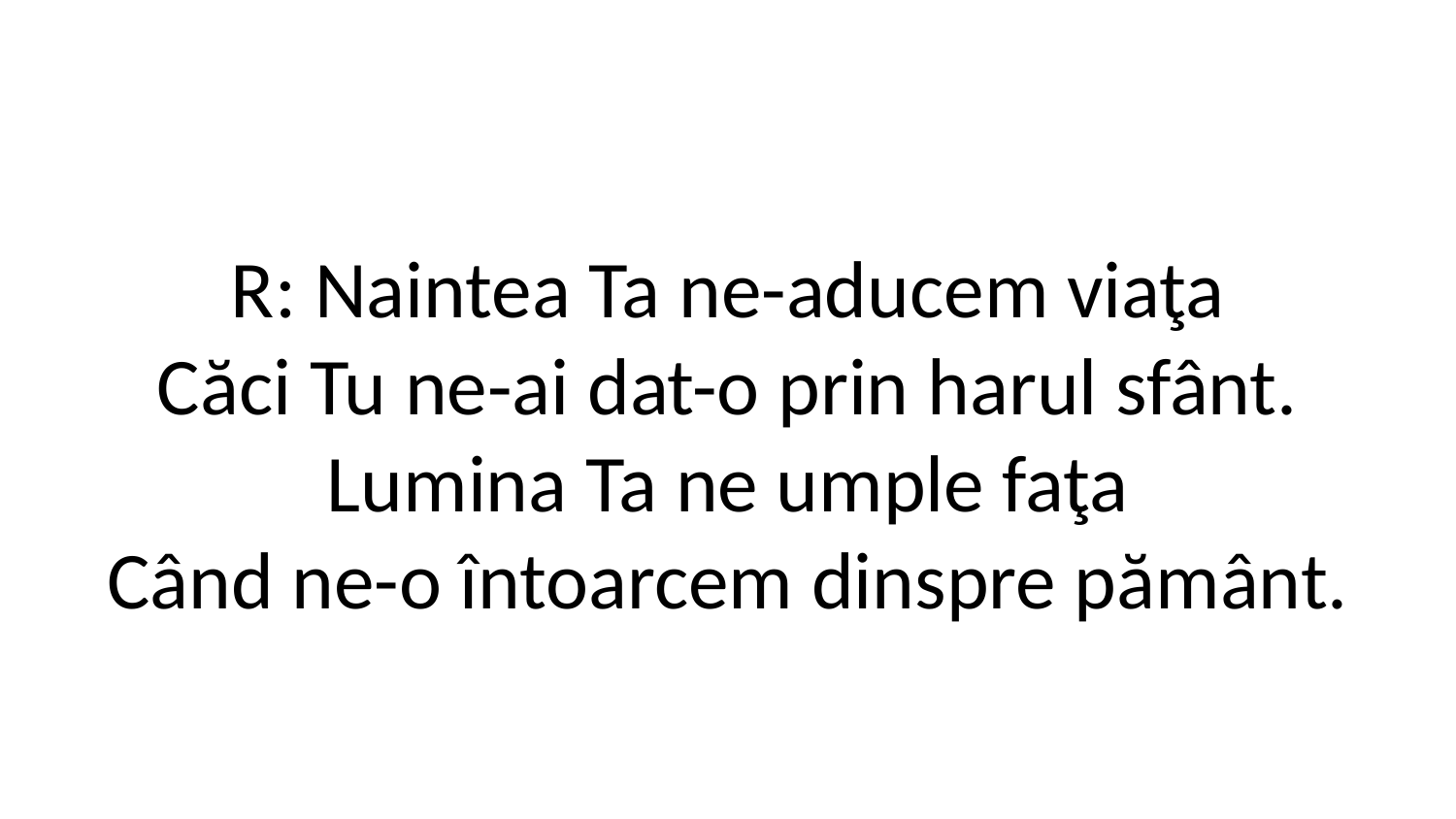

R: Naintea Ta ne-aducem viaţa
Căci Tu ne-ai dat-o prin harul sfânt.
Lumina Ta ne umple faţa
Când ne-o întoarcem dinspre pământ.